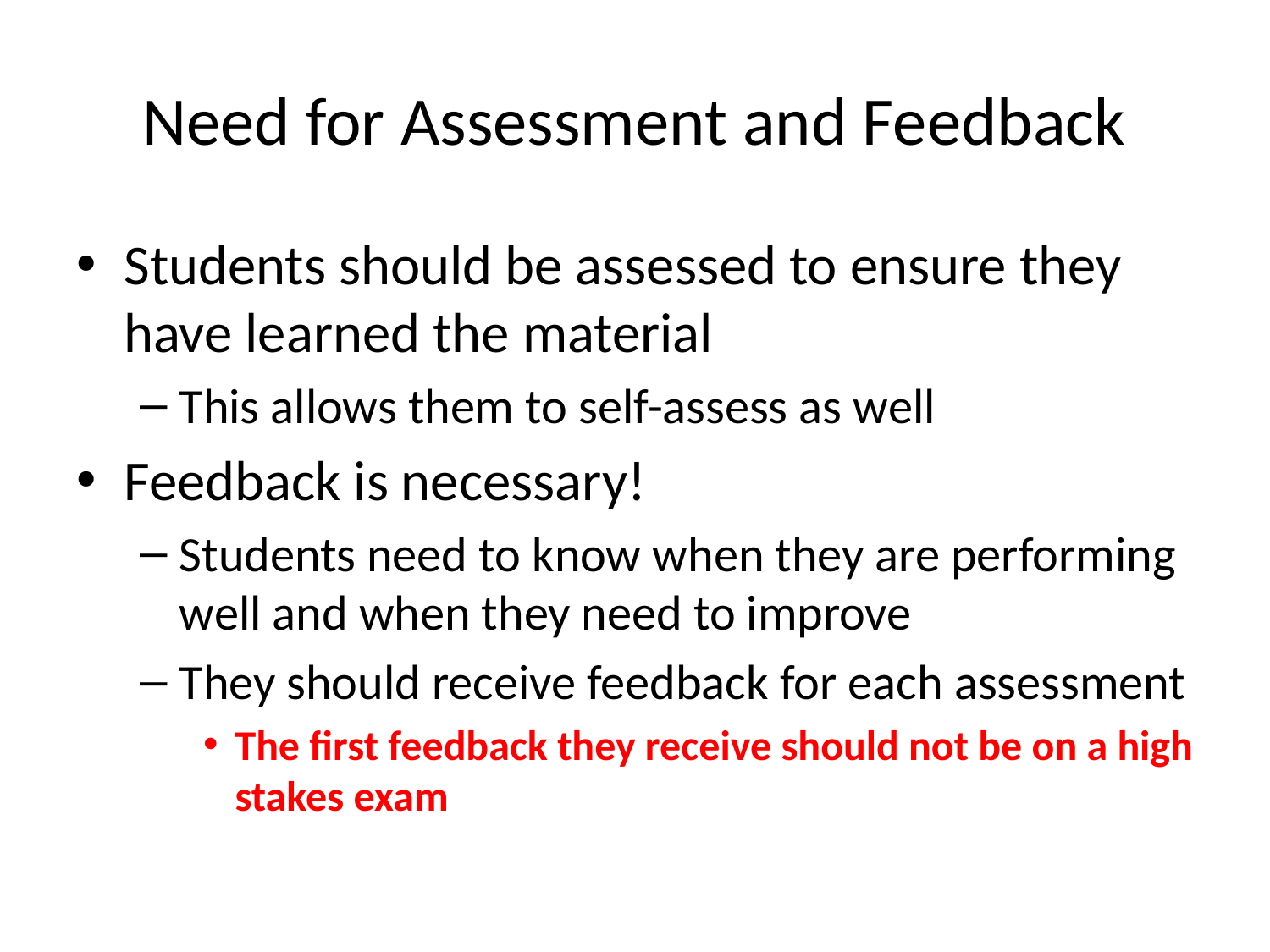

# Need for Assessment and Feedback
Students should be assessed to ensure they have learned the material
This allows them to self-assess as well
Feedback is necessary!
Students need to know when they are performing well and when they need to improve
They should receive feedback for each assessment
The first feedback they receive should not be on a high stakes exam